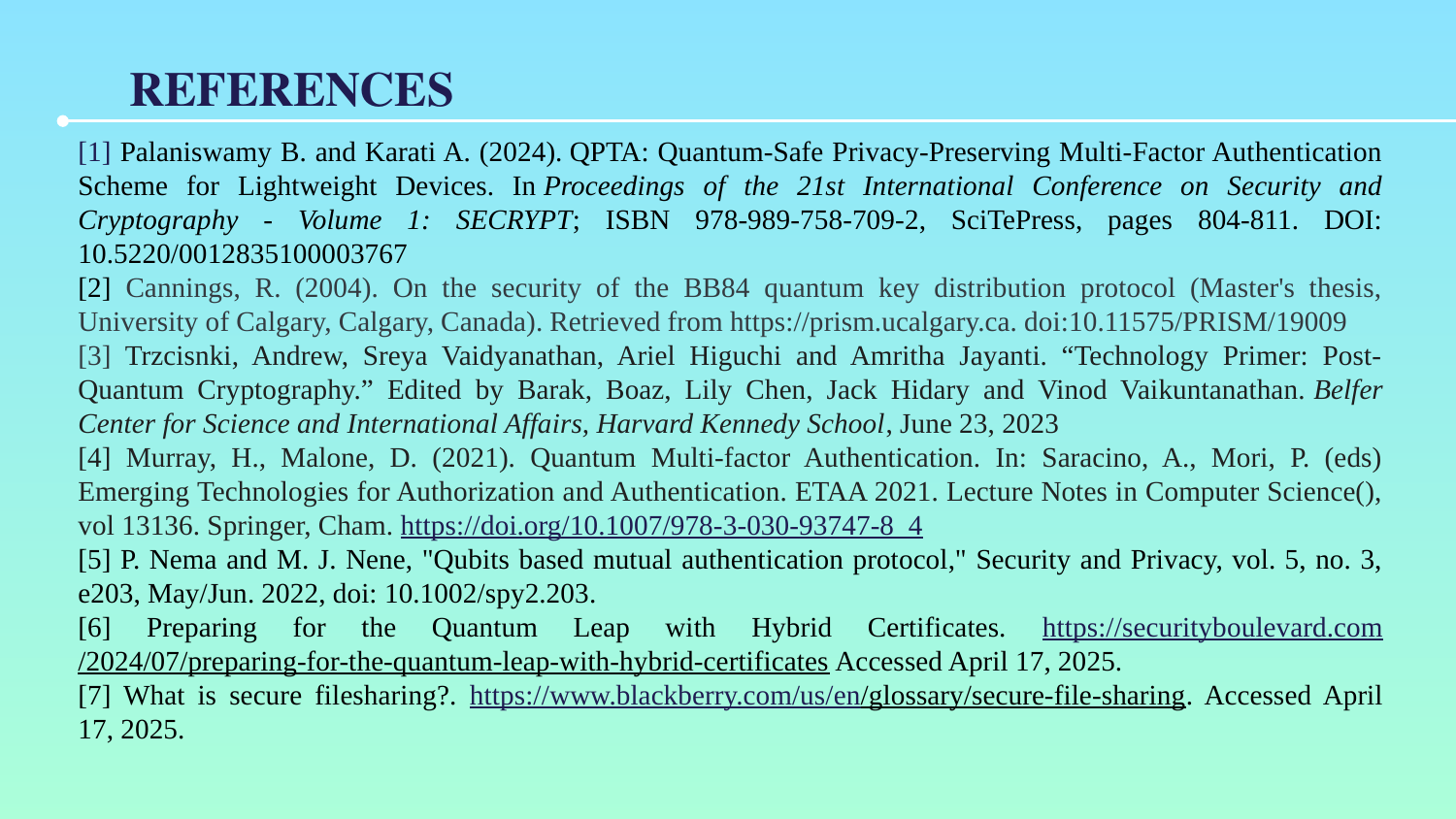

# REFERENCES
[1] Palaniswamy B. and Karati A. (2024). QPTA: Quantum-Safe Privacy-Preserving Multi-Factor Authentication Scheme for Lightweight Devices. In Proceedings of the 21st International Conference on Security and Cryptography - Volume 1: SECRYPT; ISBN 978-989-758-709-2, SciTePress, pages 804-811. DOI: 10.5220/0012835100003767
[2] Cannings, R. (2004). On the security of the BB84 quantum key distribution protocol (Master's thesis, University of Calgary, Calgary, Canada). Retrieved from https://prism.ucalgary.ca. doi:10.11575/PRISM/19009
[3] Trzcisnki, Andrew, Sreya Vaidyanathan, Ariel Higuchi and Amritha Jayanti. “Technology Primer: Post-Quantum Cryptography.” Edited by Barak, Boaz, Lily Chen, Jack Hidary and Vinod Vaikuntanathan. Belfer Center for Science and International Affairs, Harvard Kennedy School, June 23, 2023
[4] Murray, H., Malone, D. (2021). Quantum Multi-factor Authentication. In: Saracino, A., Mori, P. (eds) Emerging Technologies for Authorization and Authentication. ETAA 2021. Lecture Notes in Computer Science(), vol 13136. Springer, Cham. https://doi.org/10.1007/978-3-030-93747-8_4
[5] P. Nema and M. J. Nene, "Qubits based mutual authentication protocol," Security and Privacy, vol. 5, no. 3, e203, May/Jun. 2022, doi: 10.1002/spy2.203.
[6] Preparing for the Quantum Leap with Hybrid Certificates. https://securityboulevard.com/2024/07/preparing-for-the-quantum-leap-with-hybrid-certificates Accessed April 17, 2025.
[7] What is secure filesharing?. https://www.blackberry.com/us/en/glossary/secure-file-sharing. Accessed April 17, 2025.